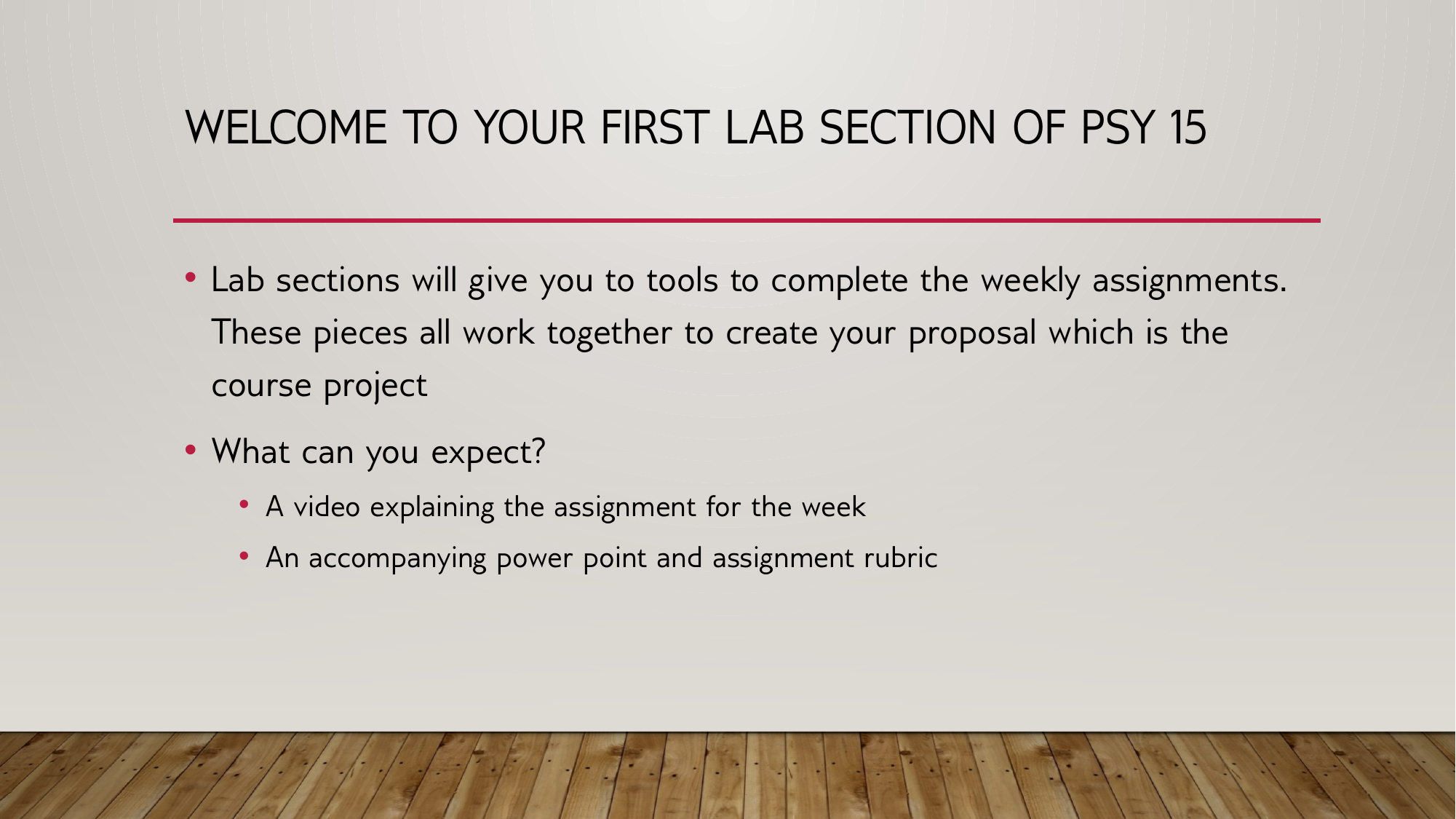

# Welcome to your First Lab Section of PSY 15
Lab sections will give you to tools to complete the weekly assignments. These pieces all work together to create your proposal which is the course project
What can you expect?
A video explaining the assignment for the week
An accompanying power point and assignment rubric